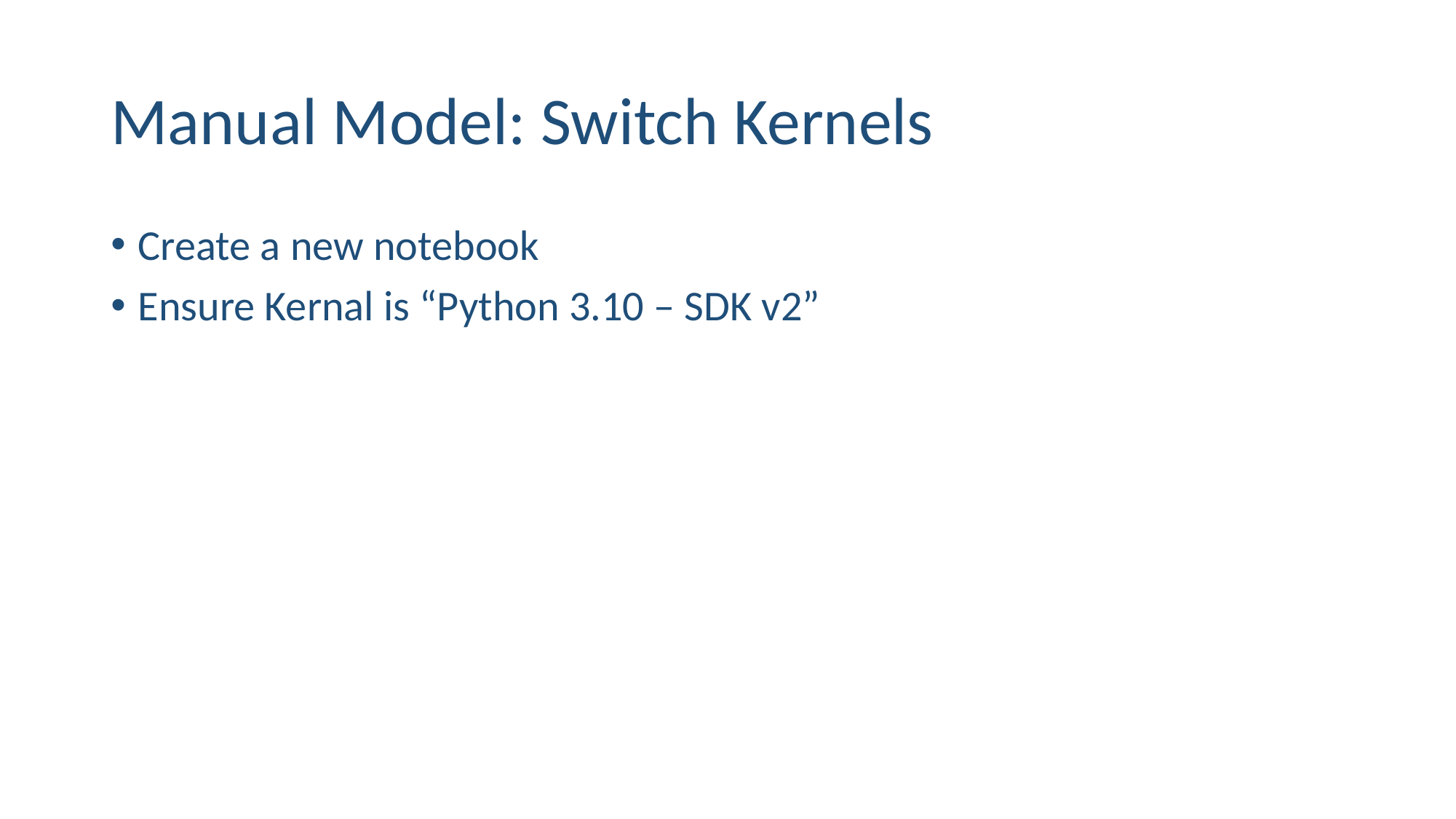

# Manual Model: Switch Kernels
Create a new notebook
Ensure Kernal is “Python 3.10 – SDK v2”